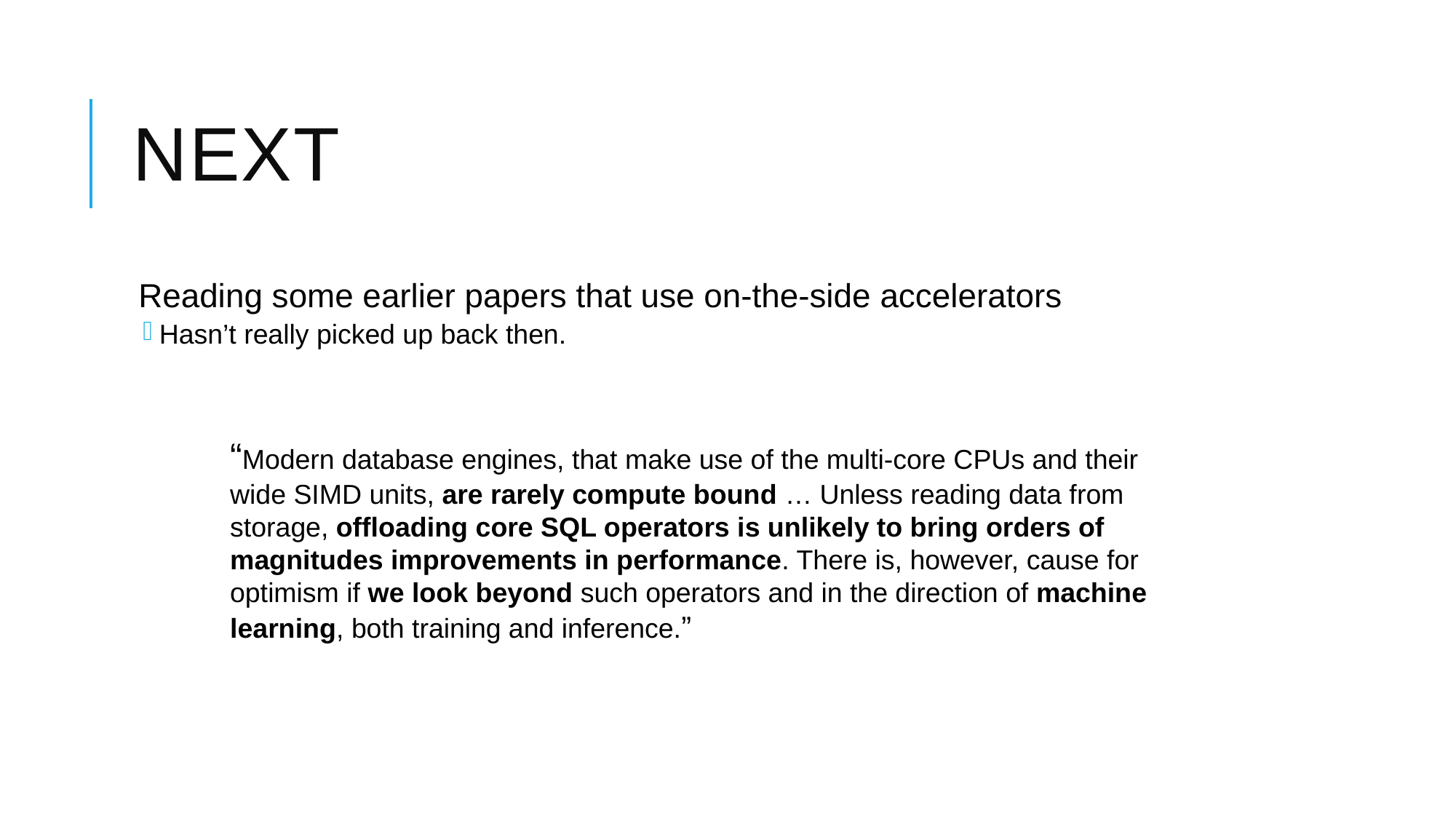

# NEXt
Reading some earlier papers that use on-the-side accelerators
Hasn’t really picked up back then.

“Modern database engines, that make use of the multi-core CPUs and their wide SIMD units, are rarely compute bound … Unless reading data from storage, offloading core SQL operators is unlikely to bring orders of magnitudes improvements in performance. There is, however, cause for optimism if we look beyond such operators and in the direction of machine learning, both training and inference.”